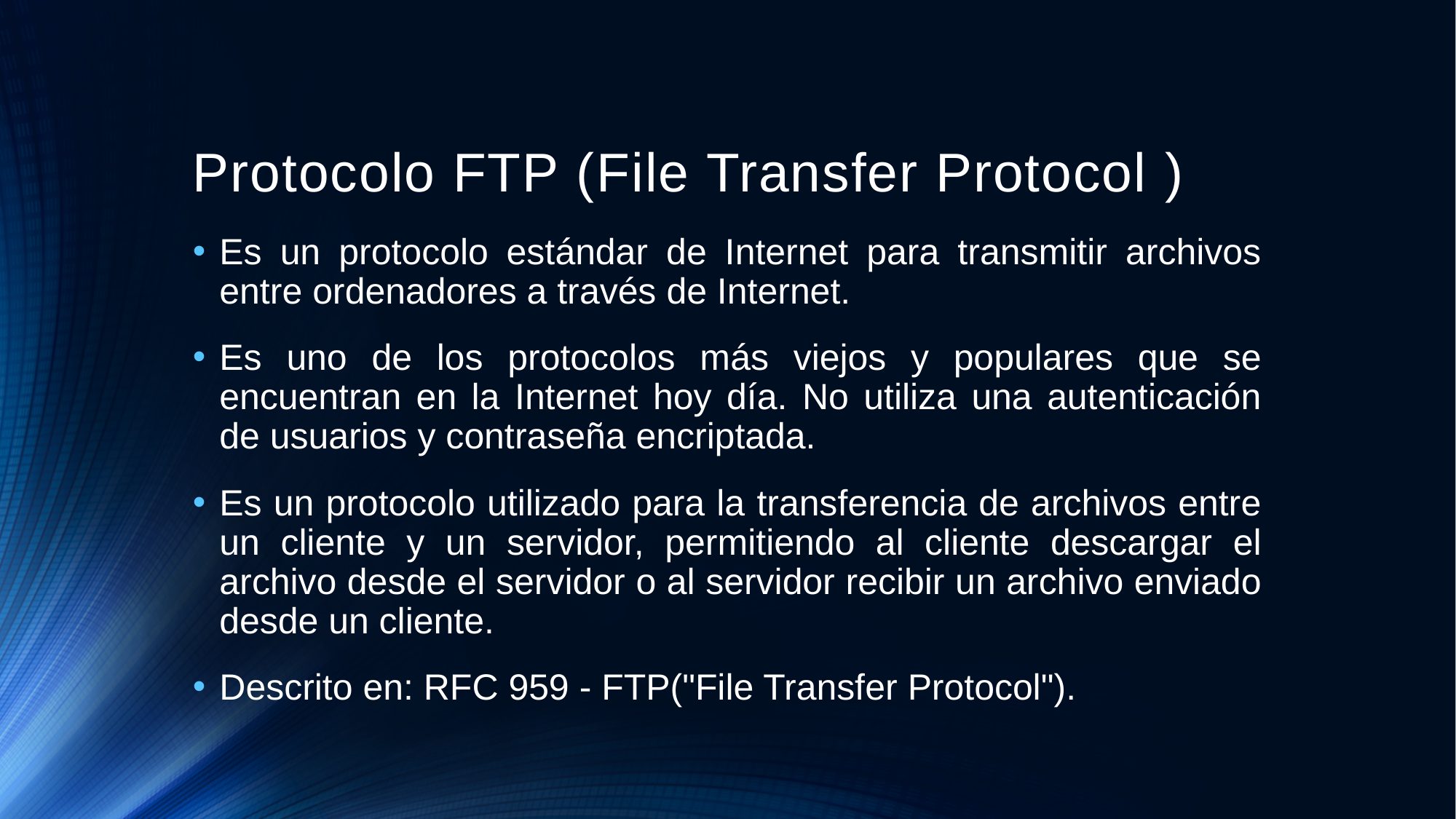

# Protocolo FTP (File Transfer Protocol )
Es un protocolo estándar de Internet para transmitir archivos entre ordenadores a través de Internet.
Es uno de los protocolos más viejos y populares que se encuentran en la Internet hoy día. No utiliza una autenticación de usuarios y contraseña encriptada.
Es un protocolo utilizado para la transferencia de archivos entre un cliente y un servidor, permitiendo al cliente descargar el archivo desde el servidor o al servidor recibir un archivo enviado desde un cliente.
Descrito en: RFC 959 - FTP("File Transfer Protocol").